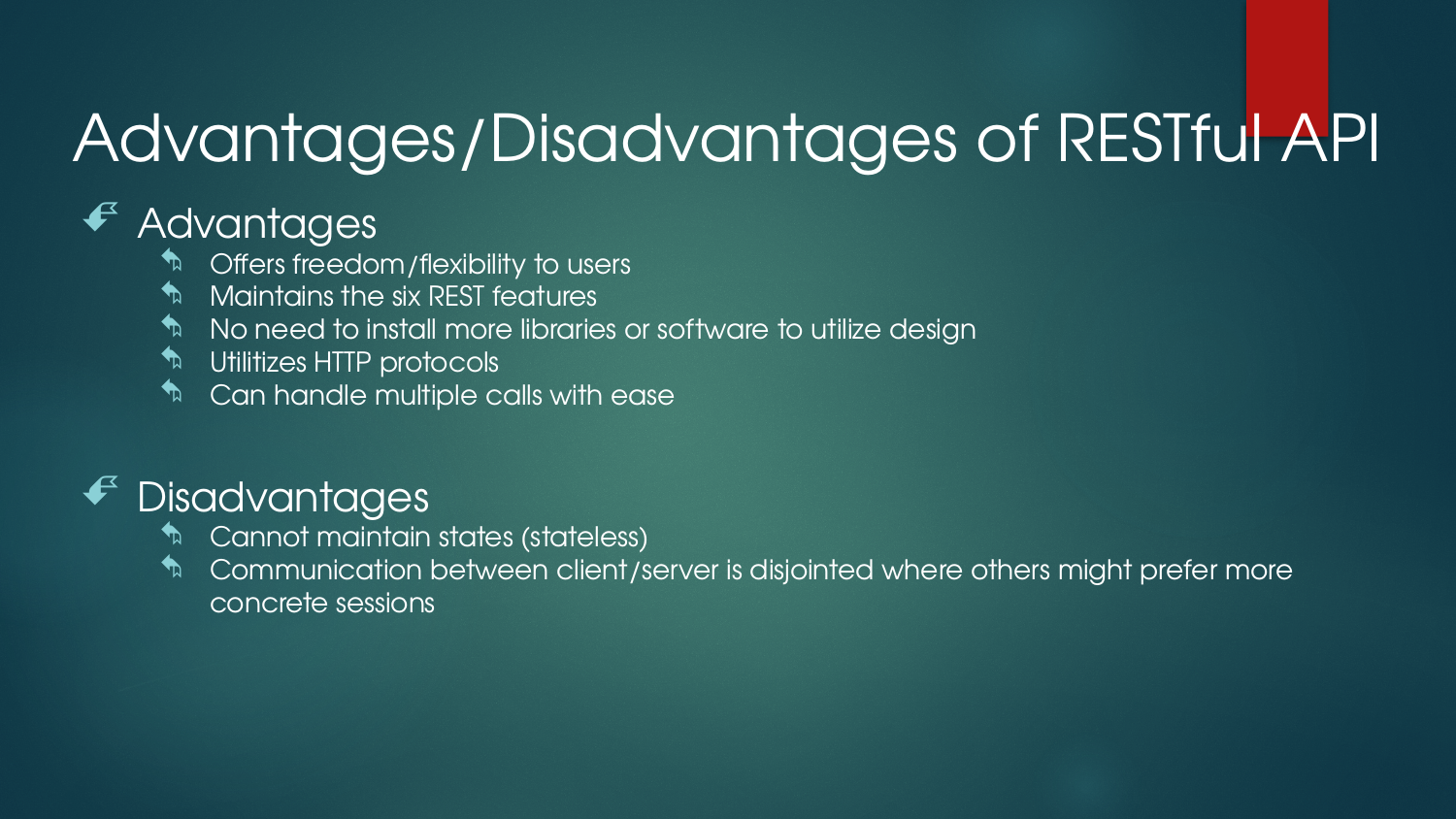

# Advantages/Disadvantages of RESTful API

Advantages
Offers freedom/flexibility to users
Maintains the six REST features
No need to install more libraries or software to utilize design
Utilitizes HTTP protocols
Can handle multiple calls with ease

Disadvantages
Cannot maintain states (stateless)
Communication between client/server is disjointed where others might prefer more concrete sessions